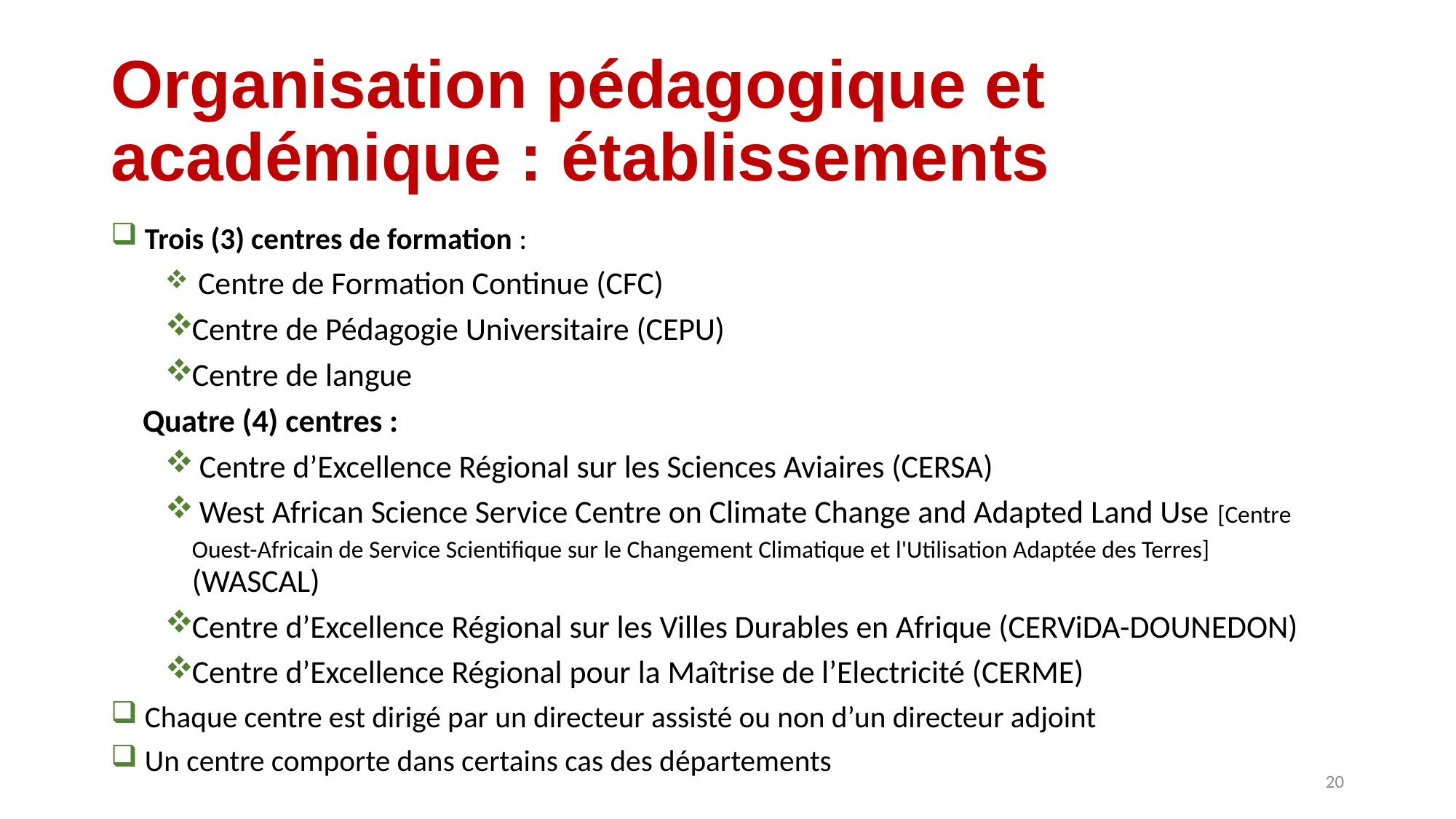

# Organisation pédagogique et académique : établissements
 Trois (3) centres de formation :
 Centre de Formation Continue (CFC)
Centre de Pédagogie Universitaire (CEPU)
Centre de langue
Quatre (4) centres :
 Centre d’Excellence Régional sur les Sciences Aviaires (CERSA)
 West African Science Service Centre on Climate Change and Adapted Land Use [Centre Ouest-Africain de Service Scientifique sur le Changement Climatique et l'Utilisation Adaptée des Terres] (WASCAL)
Centre d’Excellence Régional sur les Villes Durables en Afrique (CERViDA-DOUNEDON)
Centre d’Excellence Régional pour la Maîtrise de l’Electricité (CERME)
 Chaque centre est dirigé par un directeur assisté ou non d’un directeur adjoint
 Un centre comporte dans certains cas des départements
20